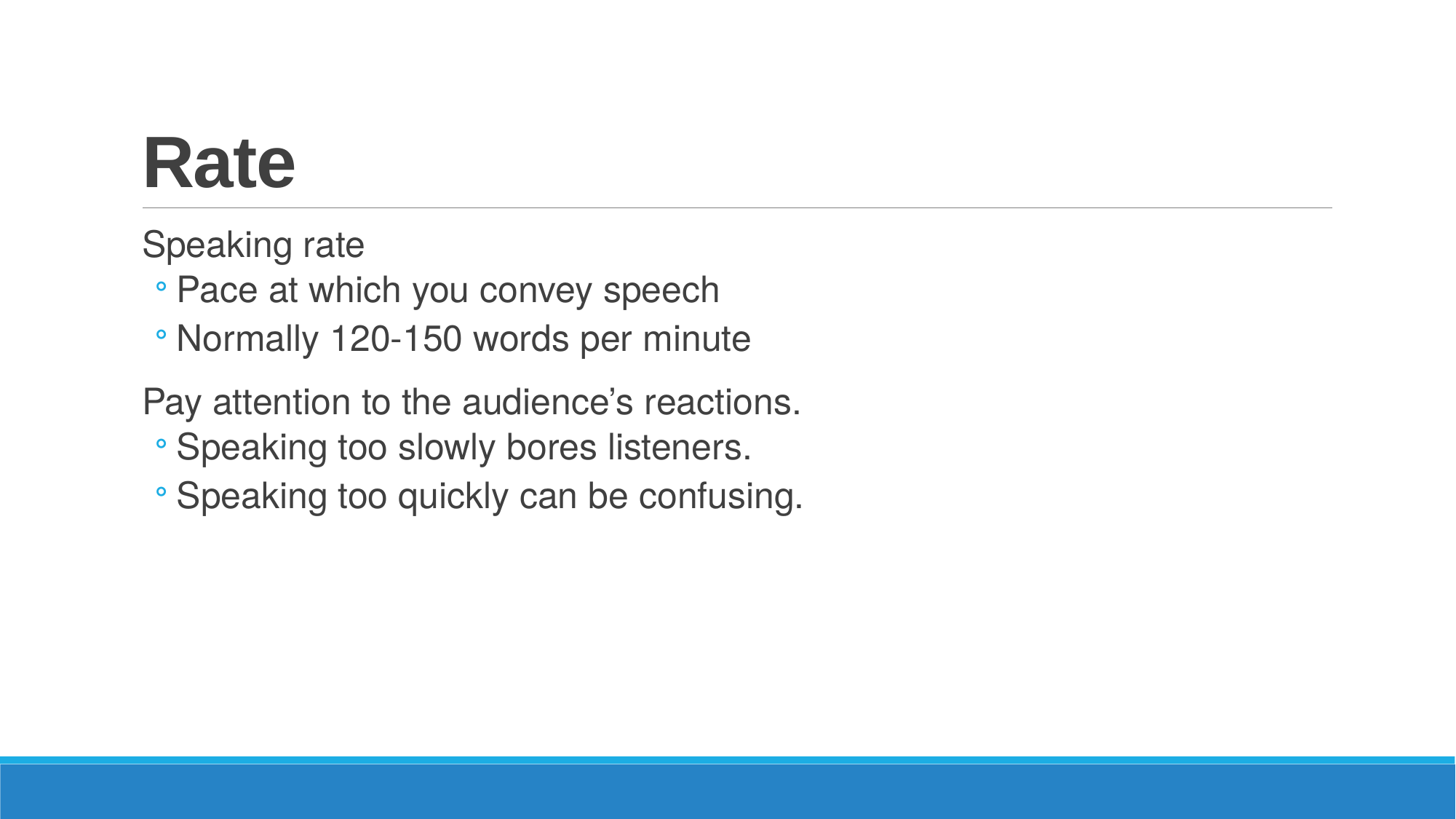

# Rate
Speaking rate
Pace at which you convey speech
Normally 120-150 words per minute
Pay attention to the audience’s reactions.
Speaking too slowly bores listeners.
Speaking too quickly can be confusing.